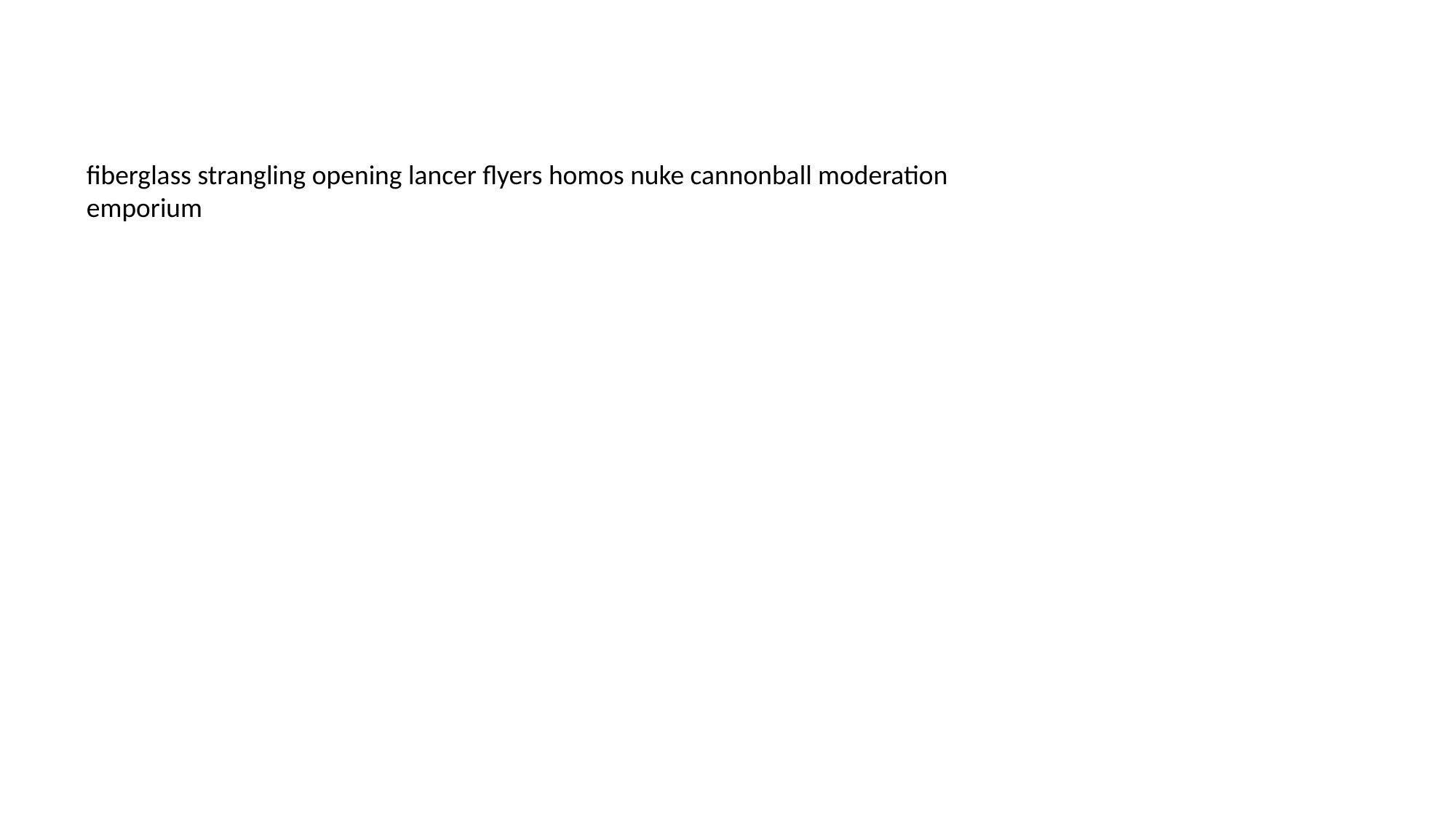

#
fiberglass strangling opening lancer flyers homos nuke cannonball moderation emporium